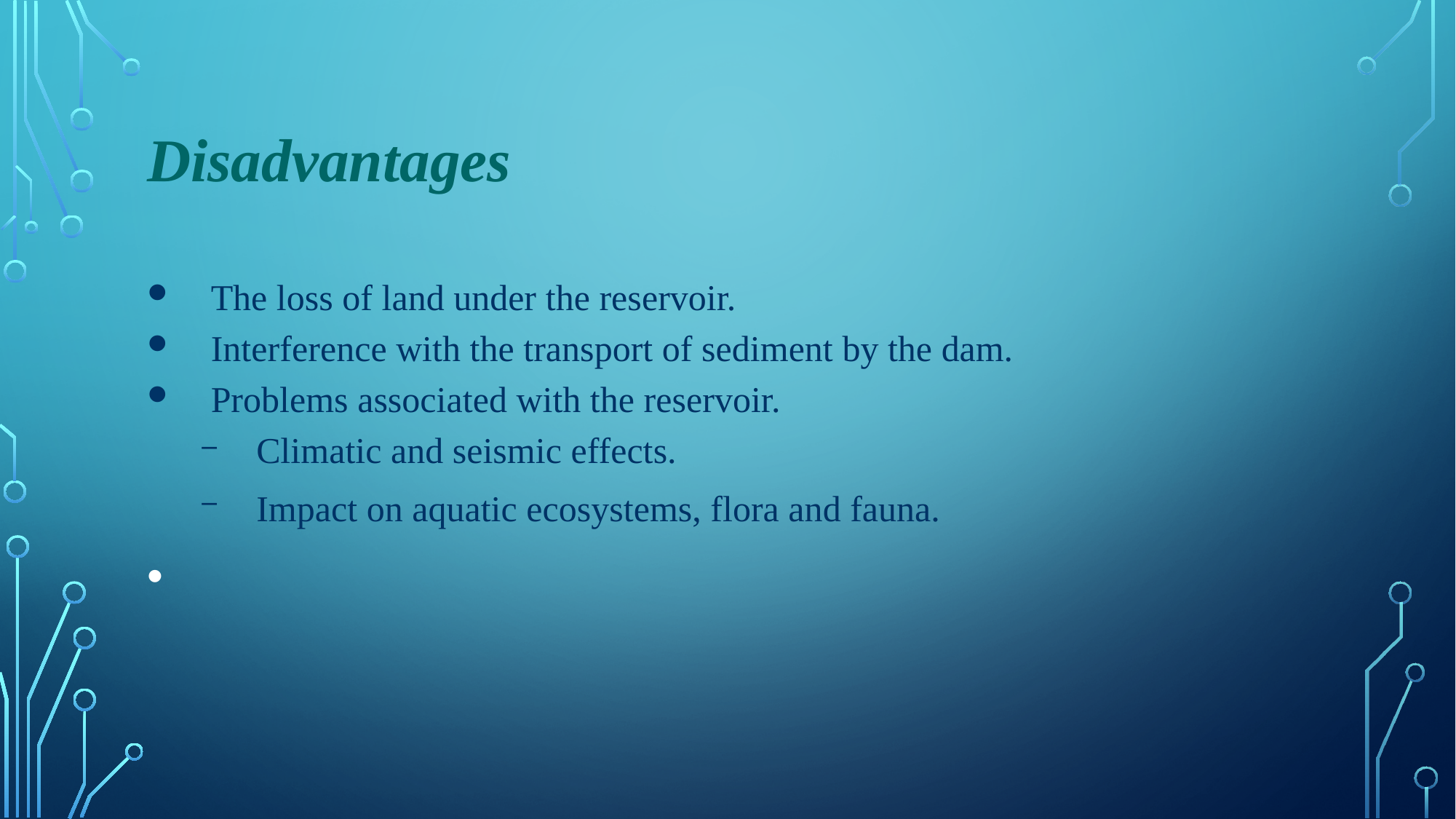

# Disadvantages
The loss of land under the reservoir.
Interference with the transport of sediment by the dam.
Problems associated with the reservoir.
Climatic and seismic effects.
Impact on aquatic ecosystems, flora and fauna.